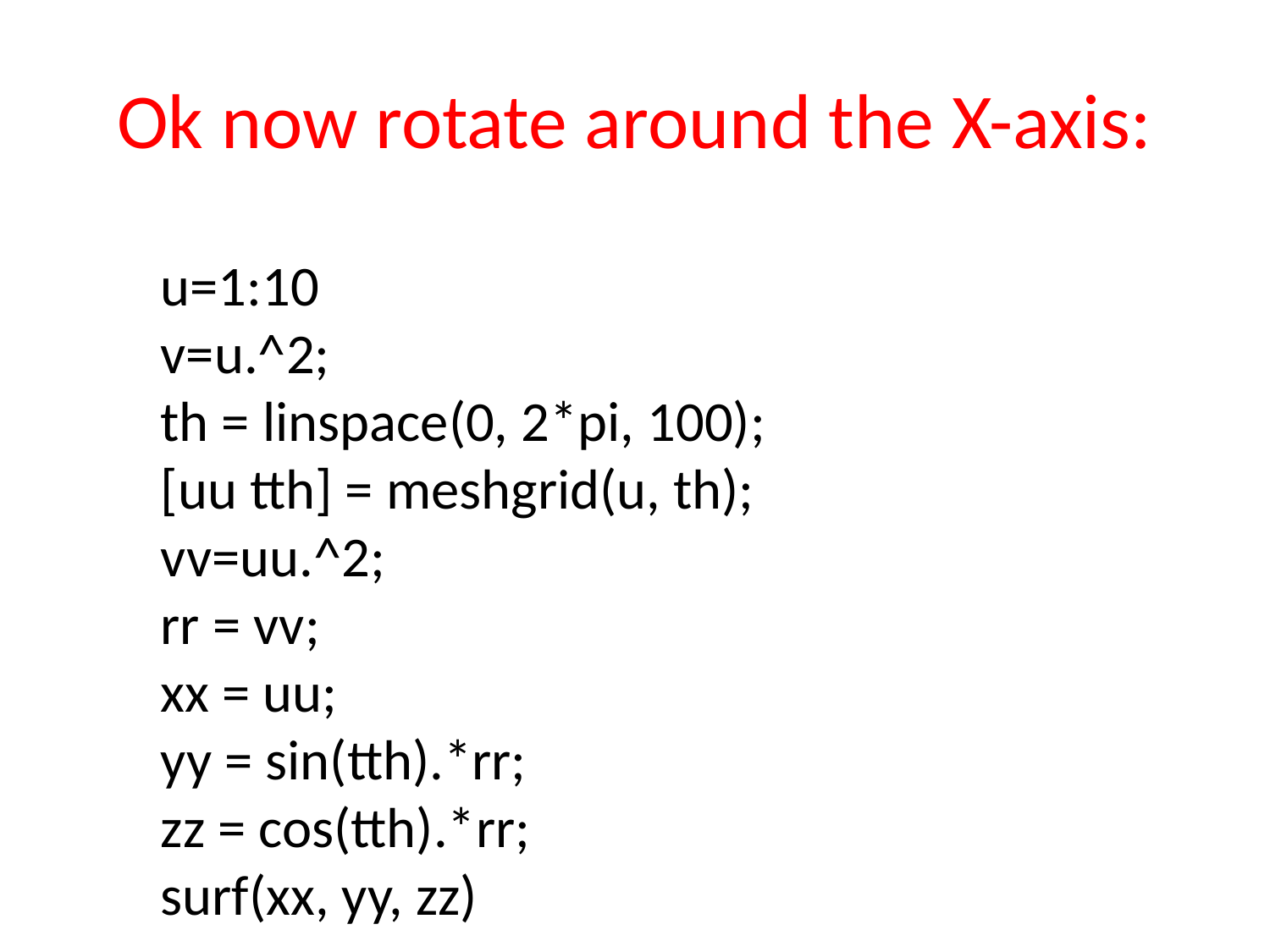

# Ok now rotate around the X-axis:
u=1:10
v=u.^2;
th = linspace(0, 2*pi, 100);
[uu tth] = meshgrid(u, th);
vv=uu.^2;
rr = vv;
xx = uu;
yy = sin(tth).*rr;
zz = cos(tth).*rr;
surf(xx, yy, zz)